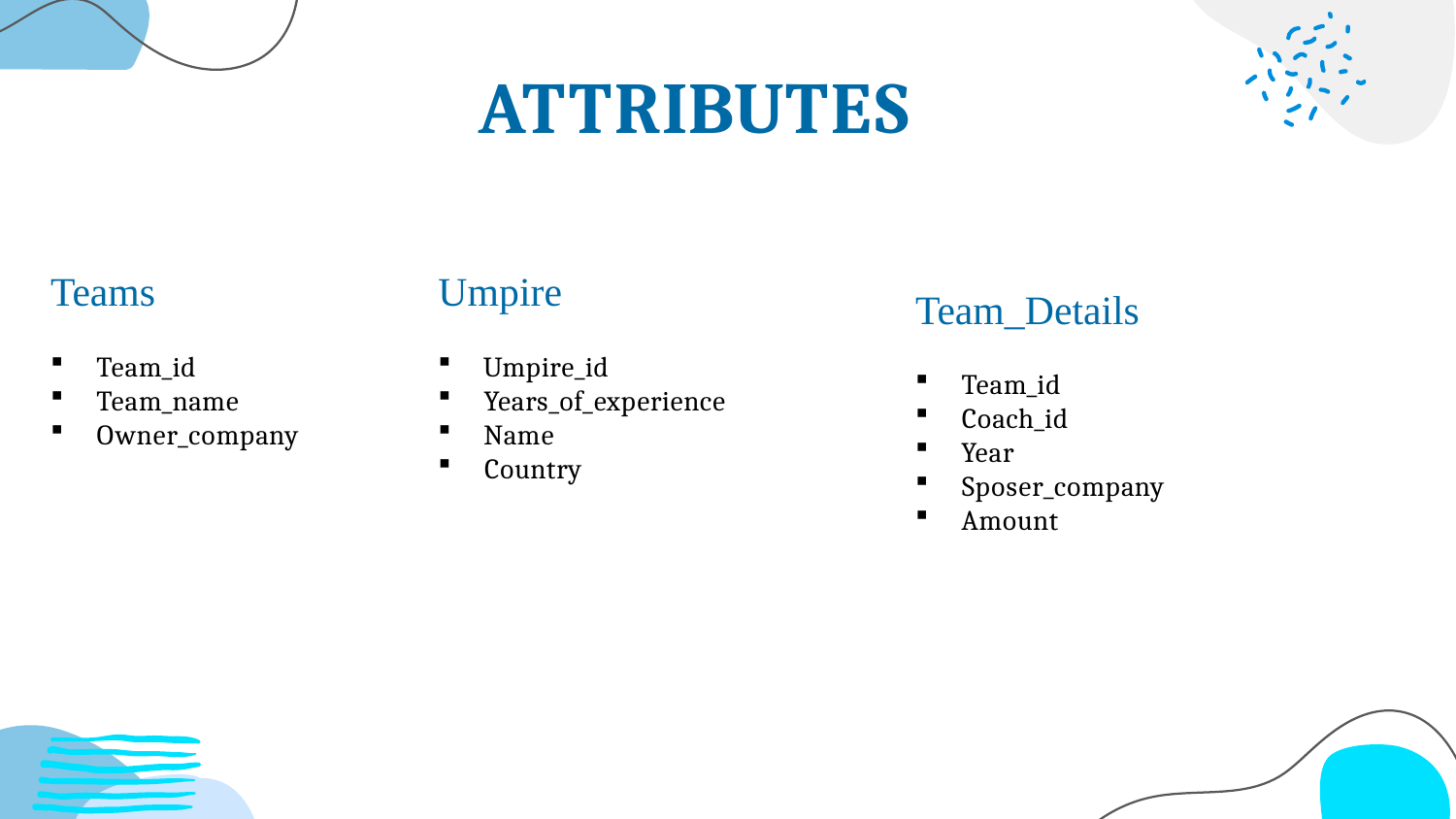

ATTRIBUTES
Teams

Team_id
Team_name
Owner_company

Umpire

Umpire_id
Years_of_experience
Name
Country
Team_Details

Team_id
Coach_id
Year
Sposer_company
Amount